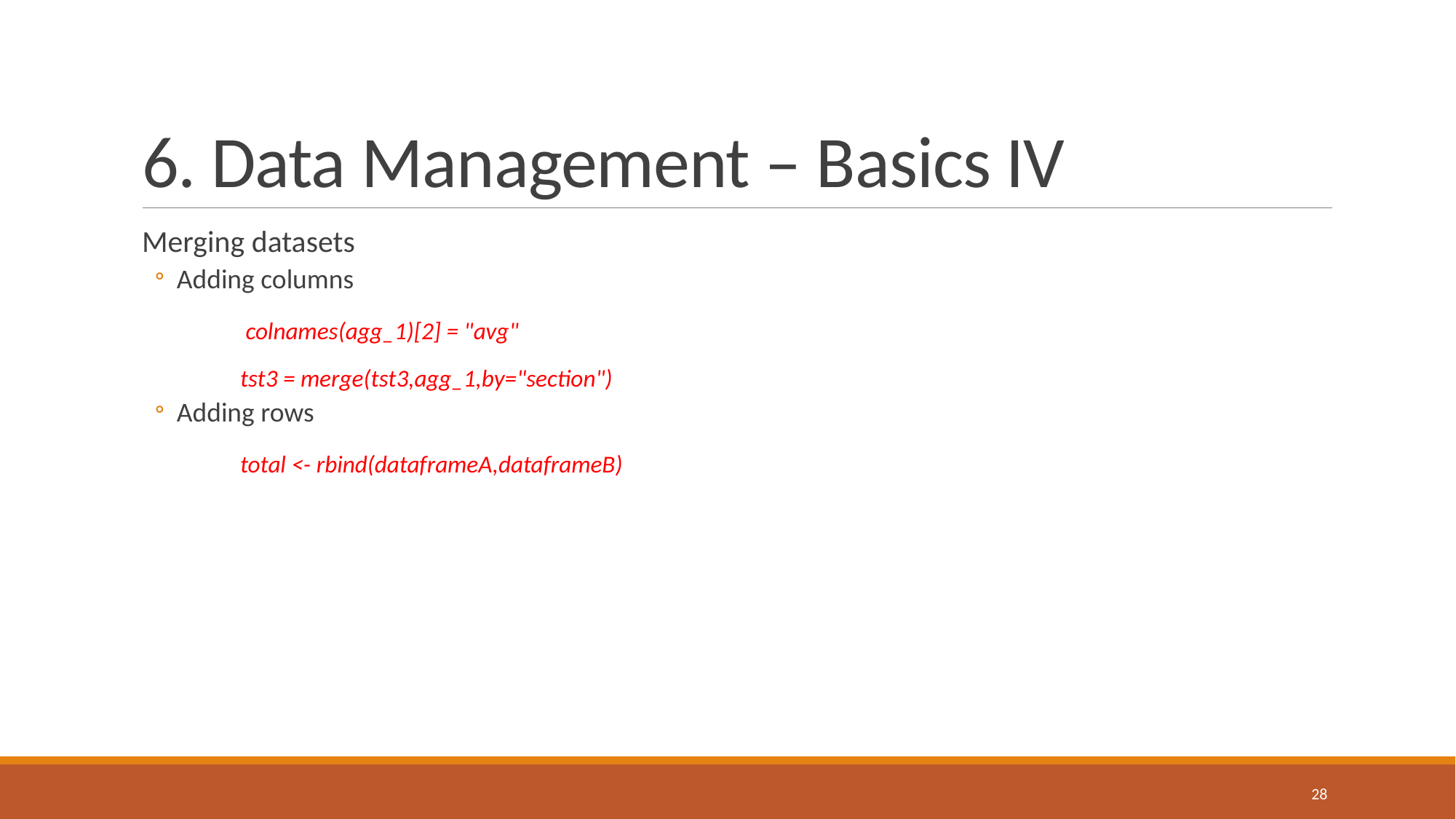

# 6. Data Management – Basics IV
Merging datasets
Adding columns
	 colnames(agg_1)[2] = "avg"
	tst3 = merge(tst3,agg_1,by="section")
Adding rows
	total <- rbind(dataframeA,dataframeB)
28